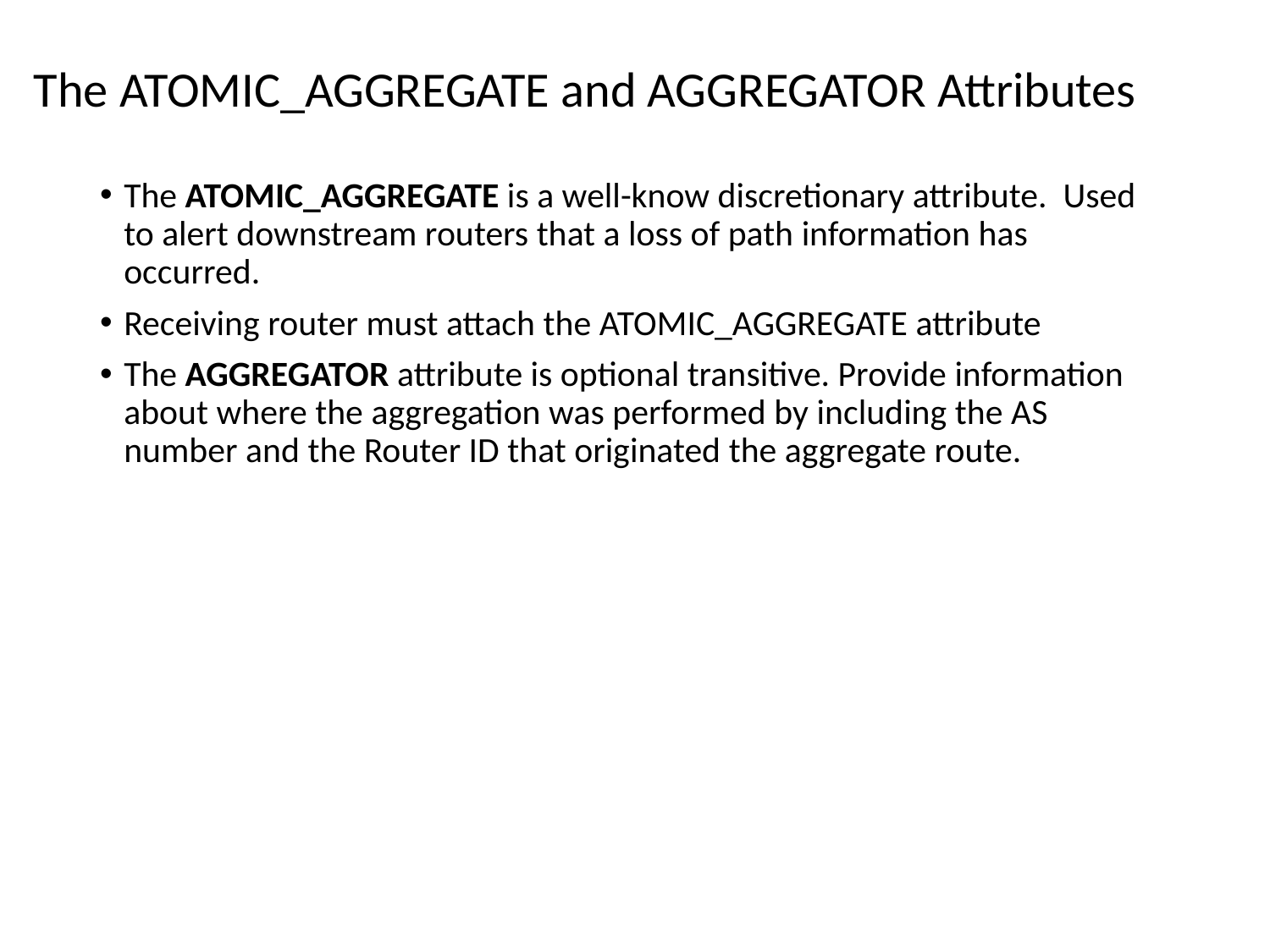

# The ATOMIC_AGGREGATE and AGGREGATOR Attributes
The ATOMIC_AGGREGATE is a well-know discretionary attribute.  Used to alert downstream routers that a loss of path information has occurred.
Receiving router must attach the ATOMIC_AGGREGATE attribute
The AGGREGATOR attribute is optional transitive. Provide information about where the aggregation was performed by including the AS number and the Router ID that originated the aggregate route.